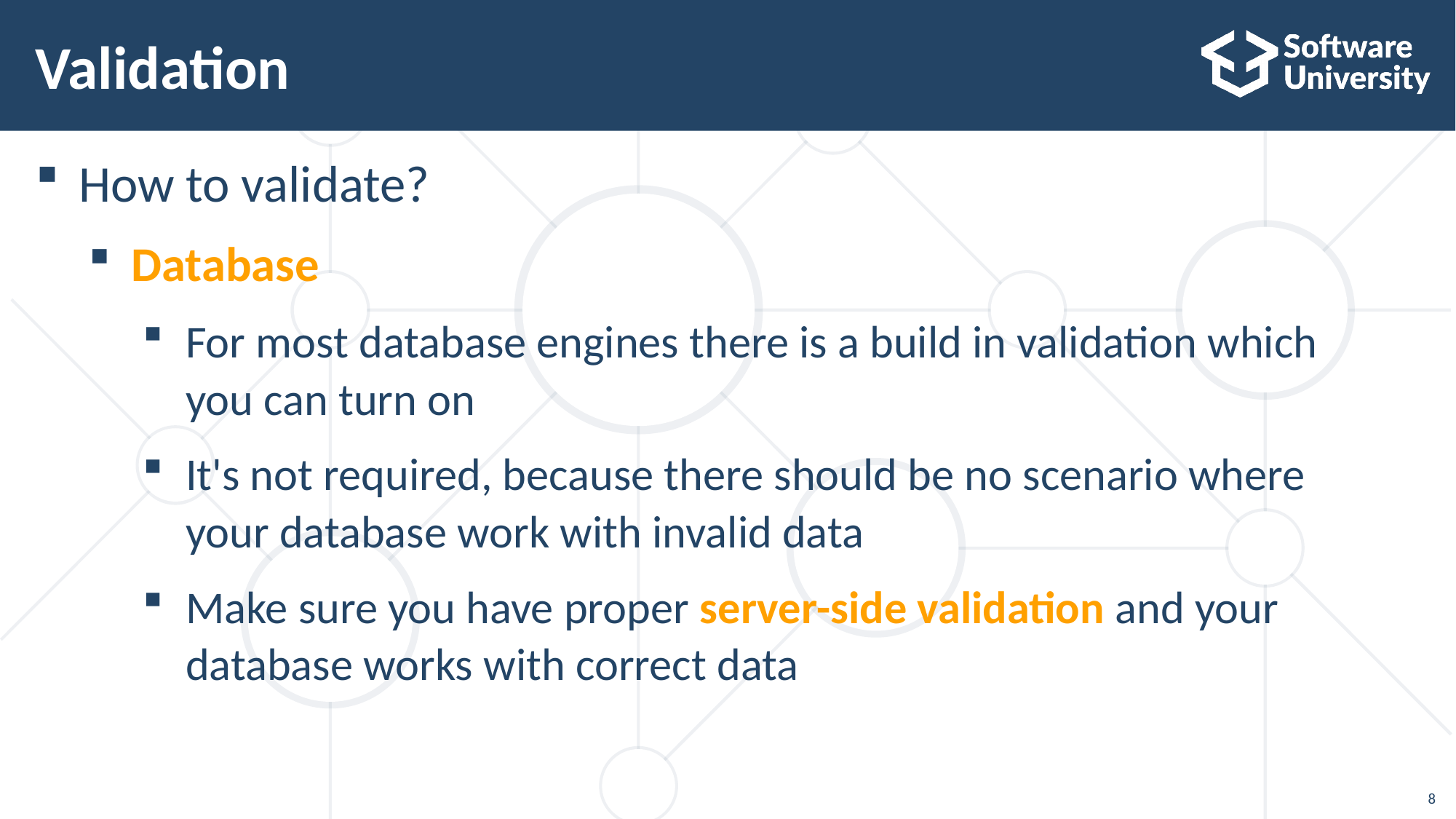

# Validation
How to validate?
Database
For most database engines there is a build in validation which
you can turn on
It's not required, because there should be no scenario where
your database work with invalid data
Make sure you have proper server-side validation and your database works with correct data
8